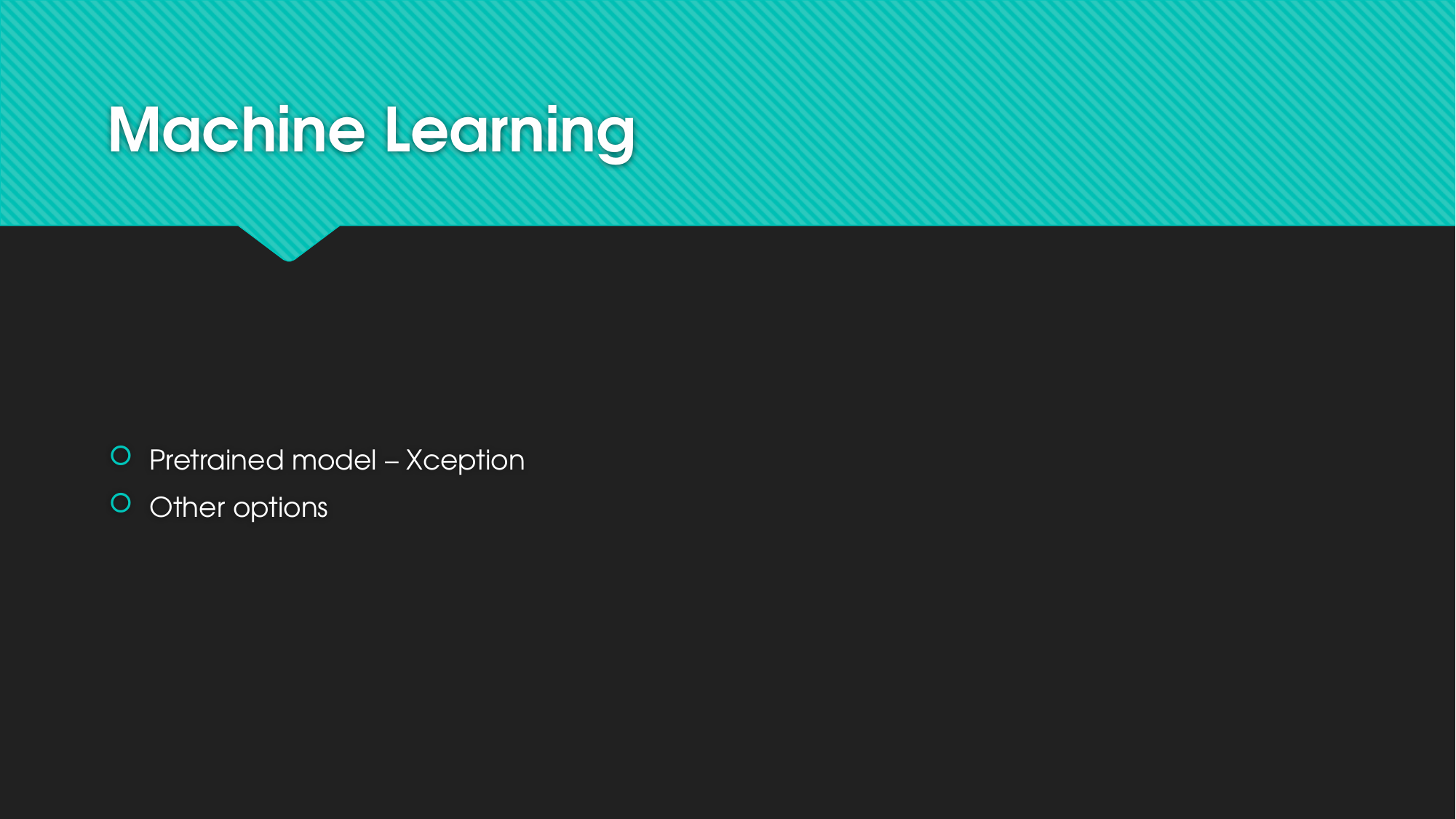

# Machine Learning
Pretrained model – Xception
Other options